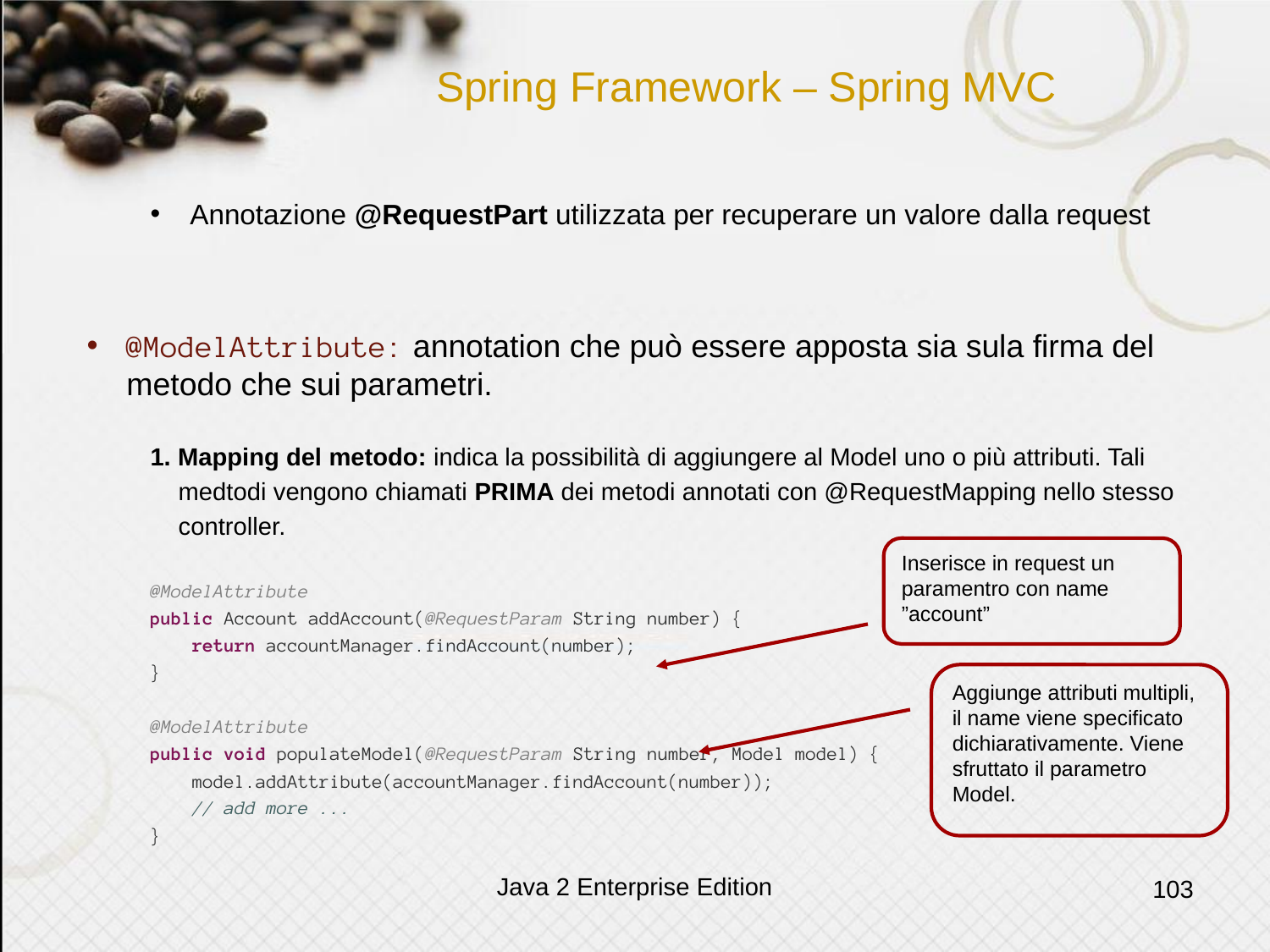

# Spring Framework – Spring MVC
Annotazione @RequestPart utilizzata per recuperare un valore dalla request

@ModelAttribute: annotation che può essere apposta sia sula firma del metodo che sui parametri.

1. Mapping del metodo: indica la possibilità di aggiungere al Model uno o più attributi. Tali
    medtodi vengono chiamati PRIMA dei metodi annotati con @RequestMapping nello stesso
    controller.

@ModelAttribute
public Account addAccount(@RequestParam String number) {
    return accountManager.findAccount(number);
}

@ModelAttribute
public void populateModel(@RequestParam String number, Model model) {
    model.addAttribute(accountManager.findAccount(number));
    // add more ...
}

Inserisce in request un paramentro con name ”account”
Aggiunge attributi multipli, il name viene specificato dichiarativamente. Viene sfruttato il parametro Model.
Java 2 Enterprise Edition
103